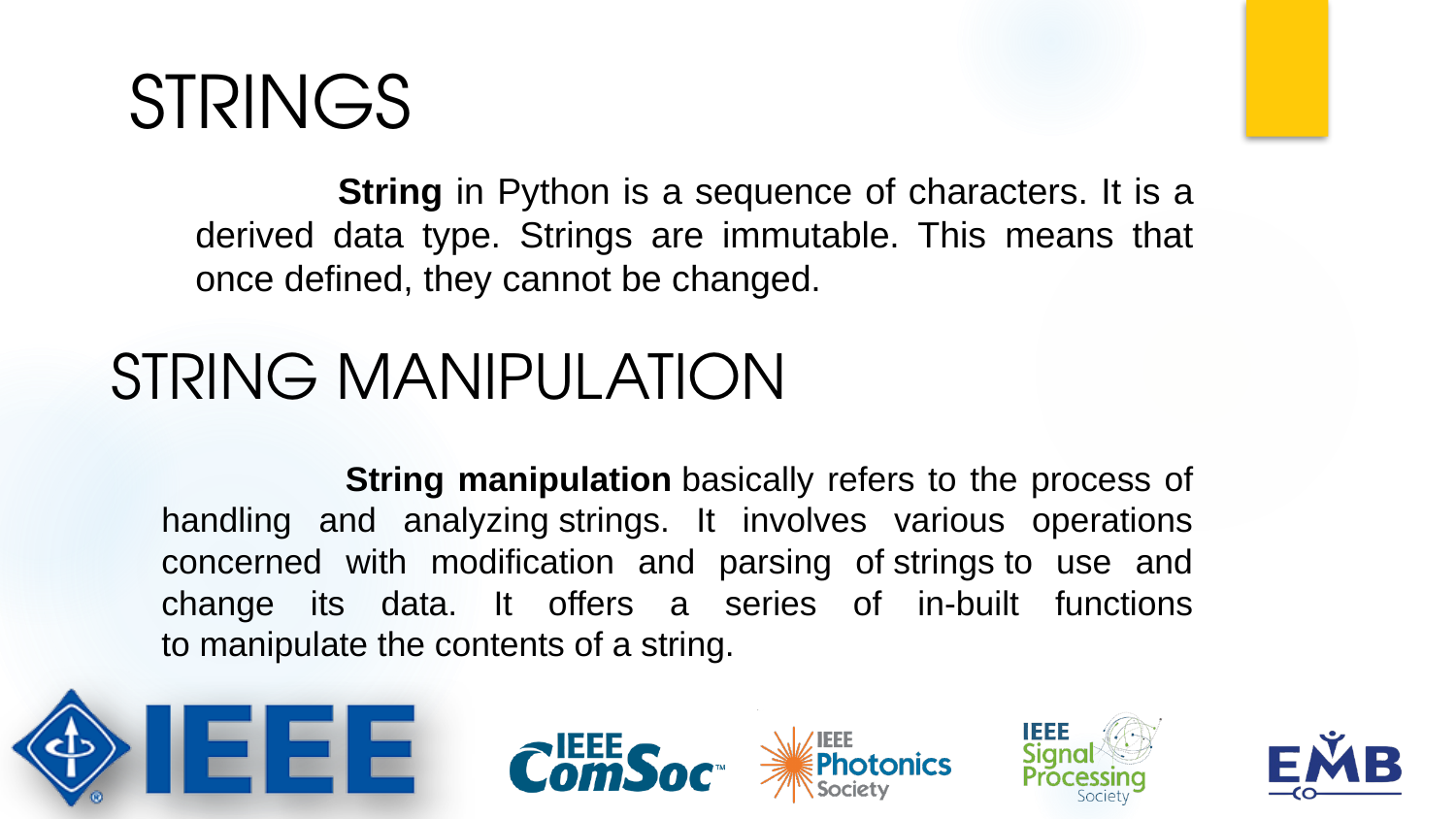

STRINGS
           String in Python is a sequence of characters. It is a derived data type. Strings are immutable. This means that once defined, they cannot be changed.
# STRING MANIPULATION
               String manipulation basically refers to the process of handling and analyzing strings. It involves various operations concerned with modification and parsing of strings to use and change its data. It offers a series of in-built functions to manipulate the contents of a string.